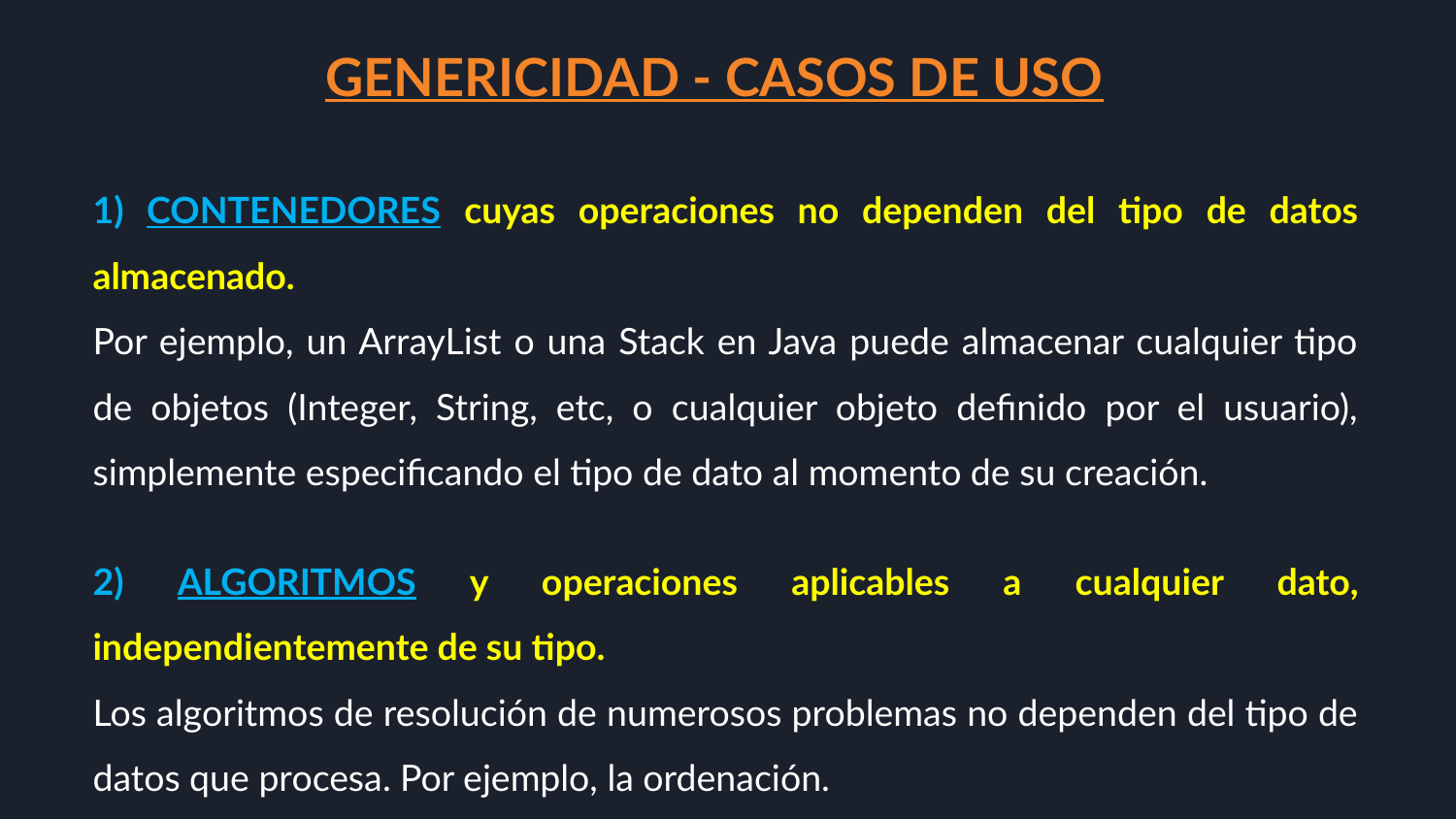

GENERICIDAD - CASOS DE USO
1) CONTENEDORES cuyas operaciones no dependen del tipo de datos almacenado.
Por ejemplo, un ArrayList o una Stack en Java puede almacenar cualquier tipo de objetos (Integer, String, etc, o cualquier objeto definido por el usuario), simplemente especificando el tipo de dato al momento de su creación.

2) ALGORITMOS y operaciones aplicables a cualquier dato, independientemente de su tipo.
Los algoritmos de resolución de numerosos problemas no dependen del tipo de datos que procesa. Por ejemplo, la ordenación.